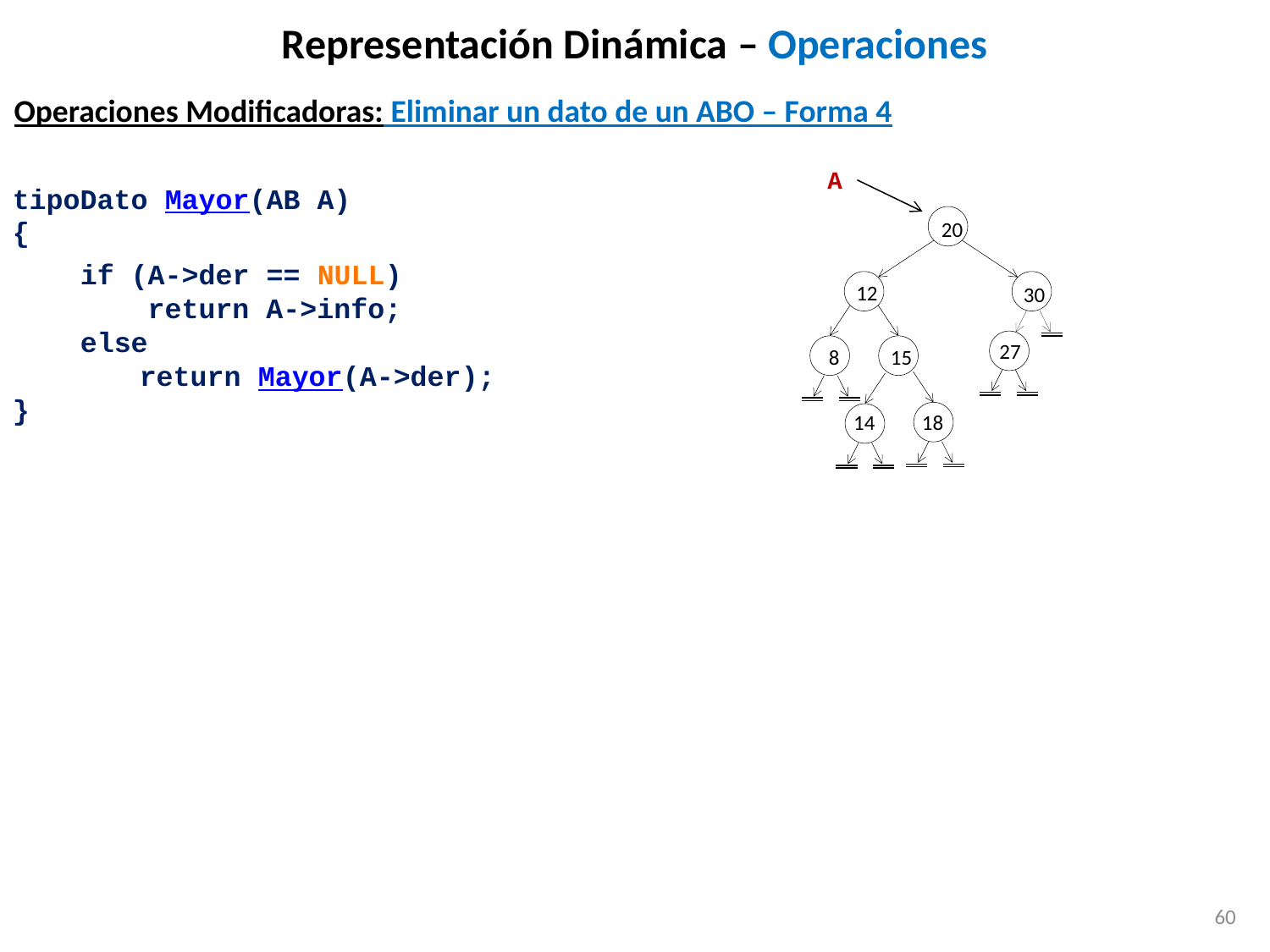

Representación Dinámica – Operaciones
Operaciones Modificadoras: Eliminar un dato de un ABO – Forma 4
A

20

12
30

8
15

18
14

27
tipoDato Mayor(AB A)
{

    if (A->der == NULL)
        return A->info;
    else
	return Mayor(A->der);
}
60